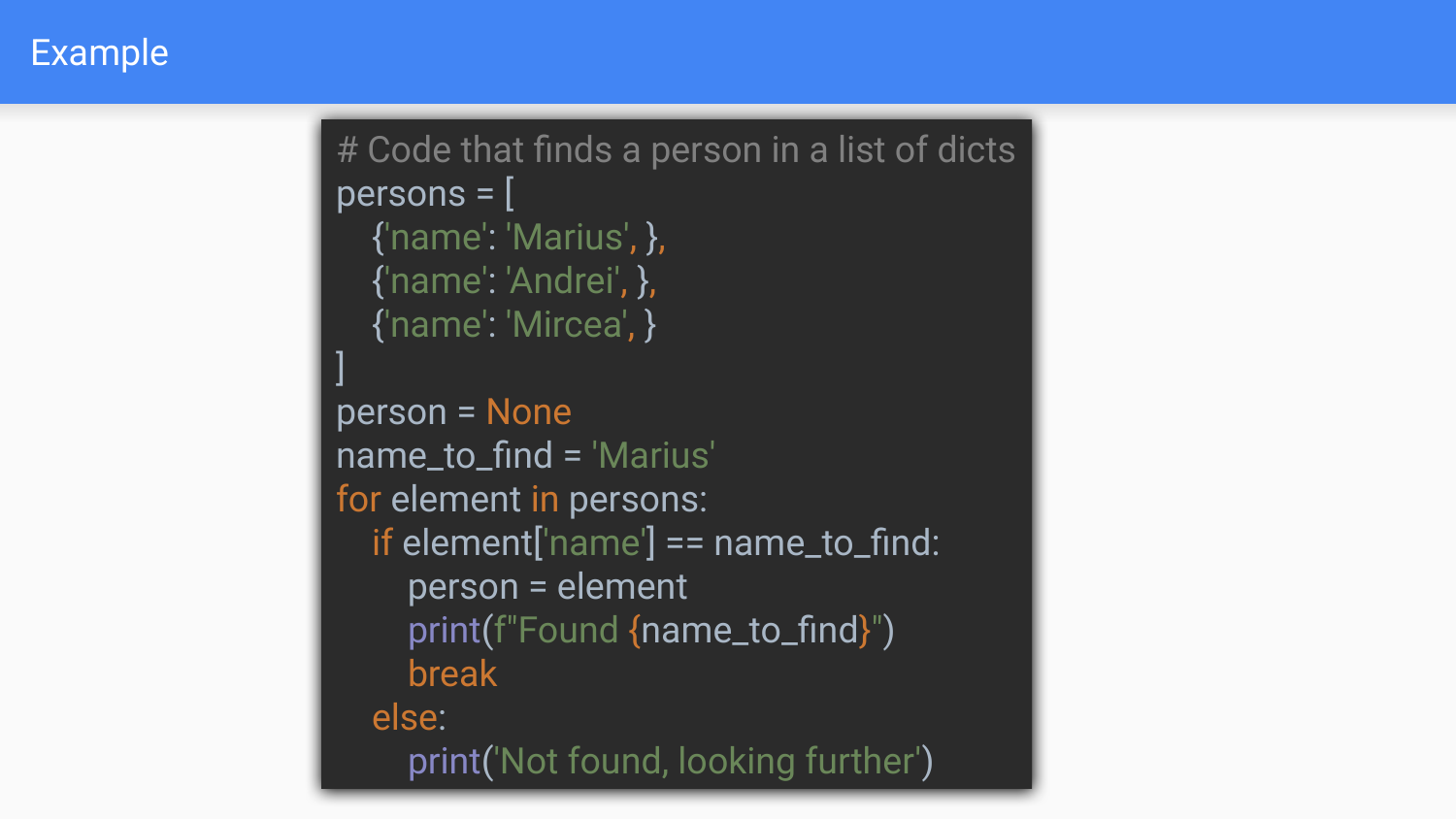

# Example
# Code that finds a person in a list of dicts persons = [ {'name': 'Marius', }, {'name': 'Andrei', }, {'name': 'Mircea', } ] person = None name_to_find = 'Marius' for element in persons: if element['name'] == name_to_find: person = element print(f"Found {name_to_find}") break else: print('Not found, looking further')